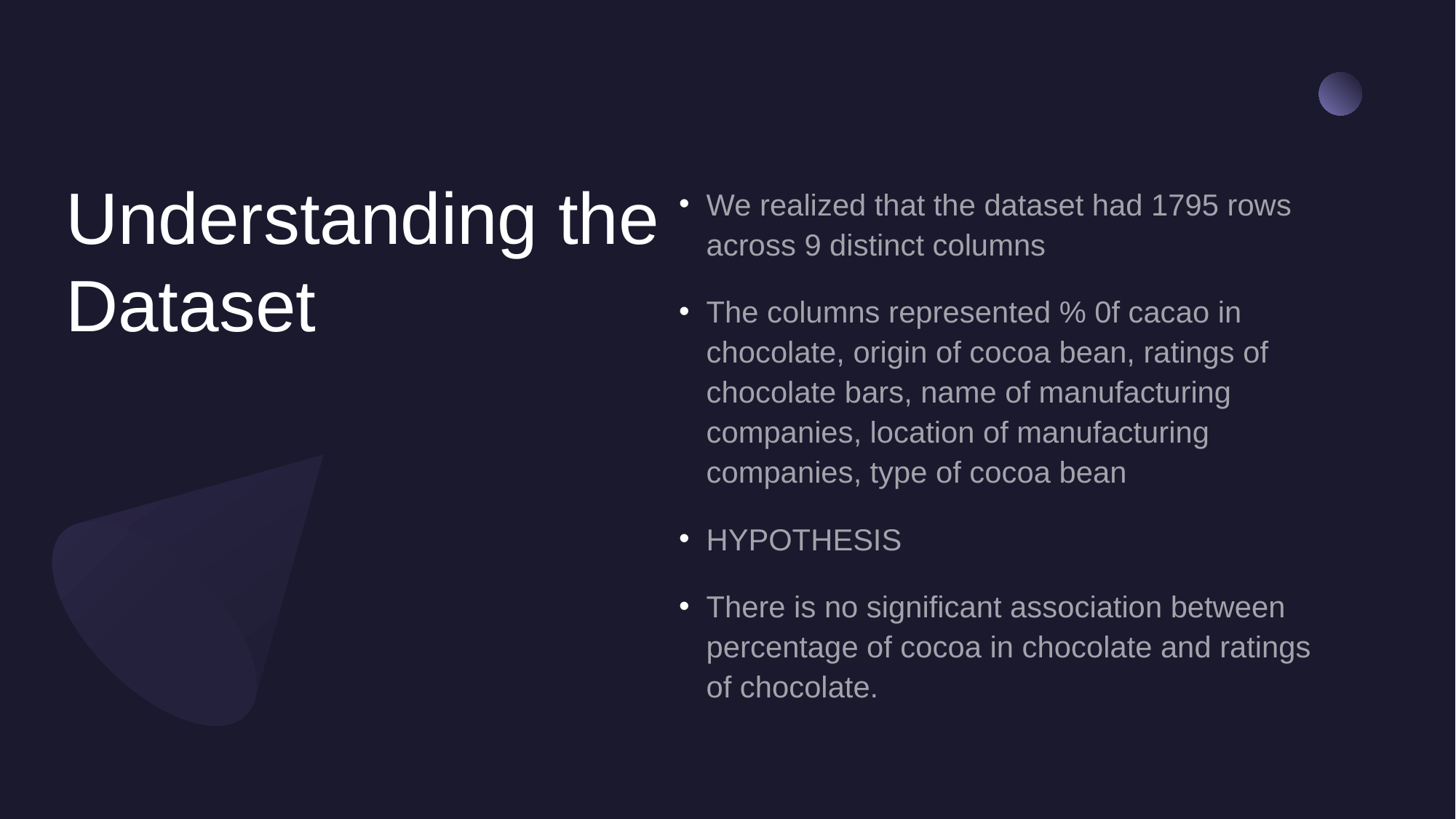

# Understanding the Dataset
We realized that the dataset had 1795 rows across 9 distinct columns
The columns represented % 0f cacao in chocolate, origin of cocoa bean, ratings of  chocolate bars, name of manufacturing companies, location of manufacturing companies, type of cocoa bean
HYPOTHESIS
There is no significant association between percentage of cocoa in chocolate and ratings of chocolate.